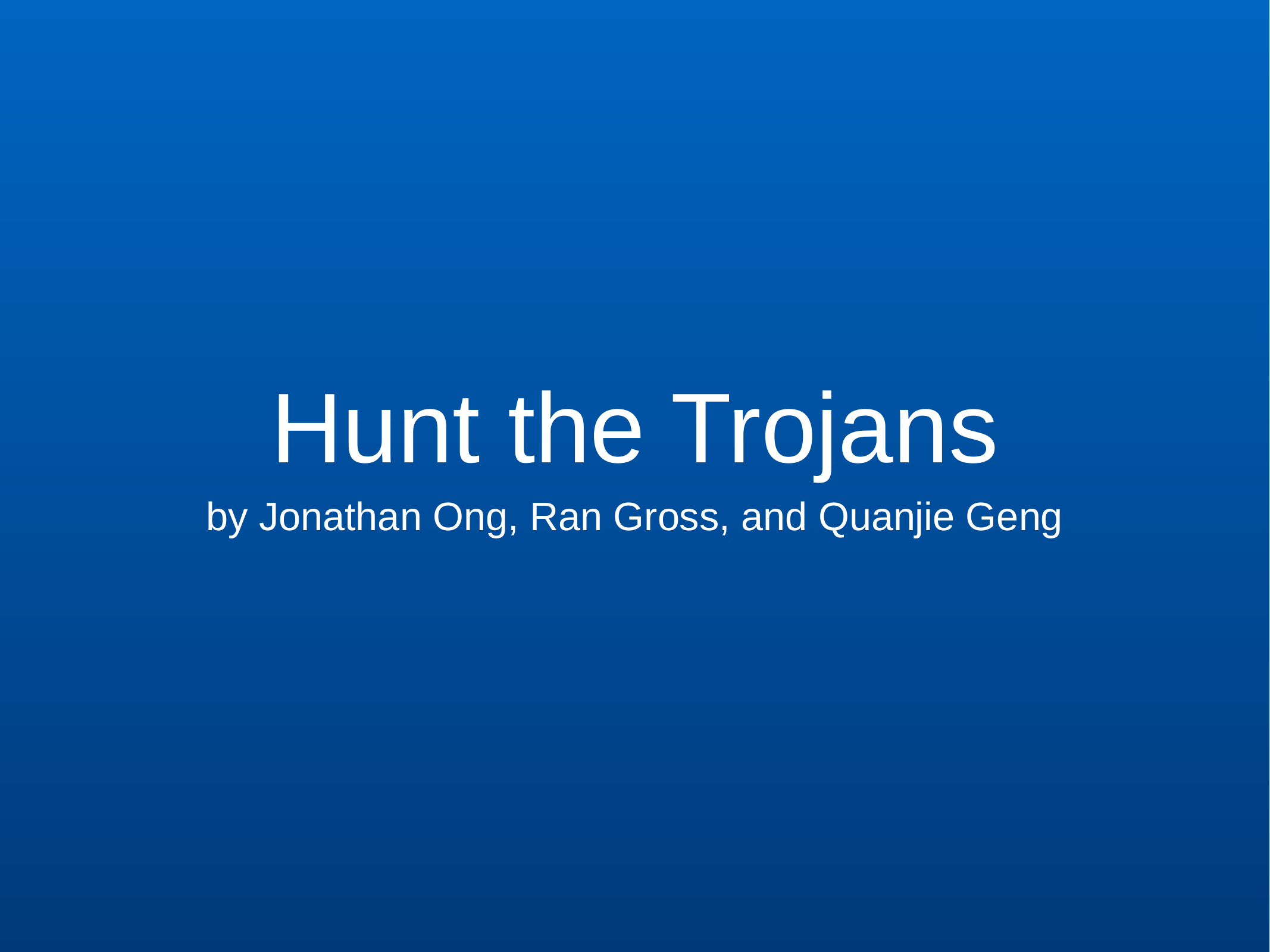

# Hunt the Trojans
by Jonathan Ong, Ran Gross, and Quanjie Geng